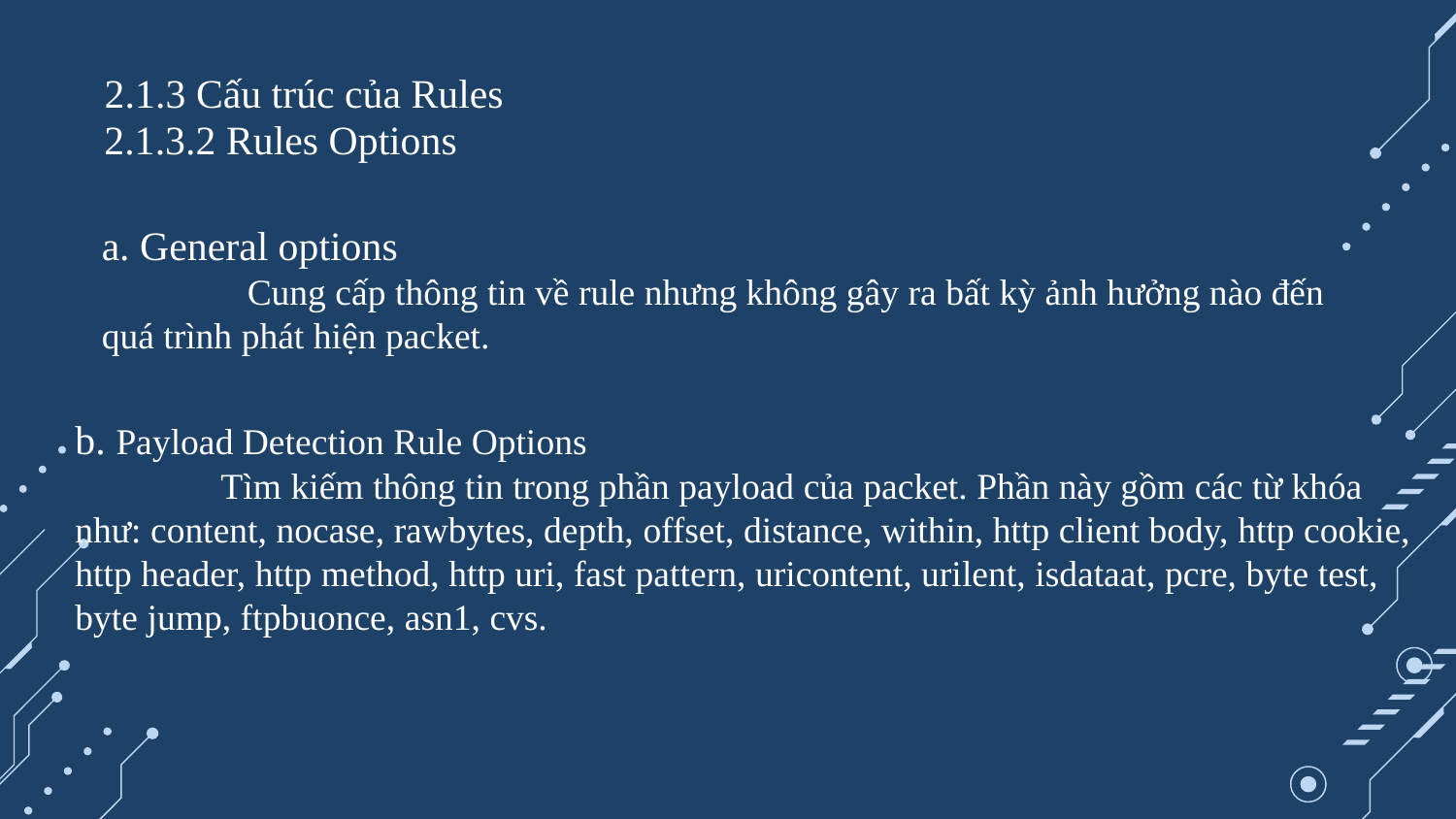

2.1.3 Cấu trúc của Rules
2.1.3.2 Rules Options
a. General options
	Cung cấp thông tin về rule nhưng không gây ra bất kỳ ảnh hưởng nào đến
quá trình phát hiện packet.

b. Payload Detection Rule Options
	Tìm kiếm thông tin trong phần payload của packet. Phần này gồm các từ khóa
như: content, nocase, rawbytes, depth, offset, distance, within, http client body, http cookie,
http header, http method, http uri, fast pattern, uricontent, urilent, isdataat, pcre, byte test,
byte jump, ftpbuonce, asn1, cvs.